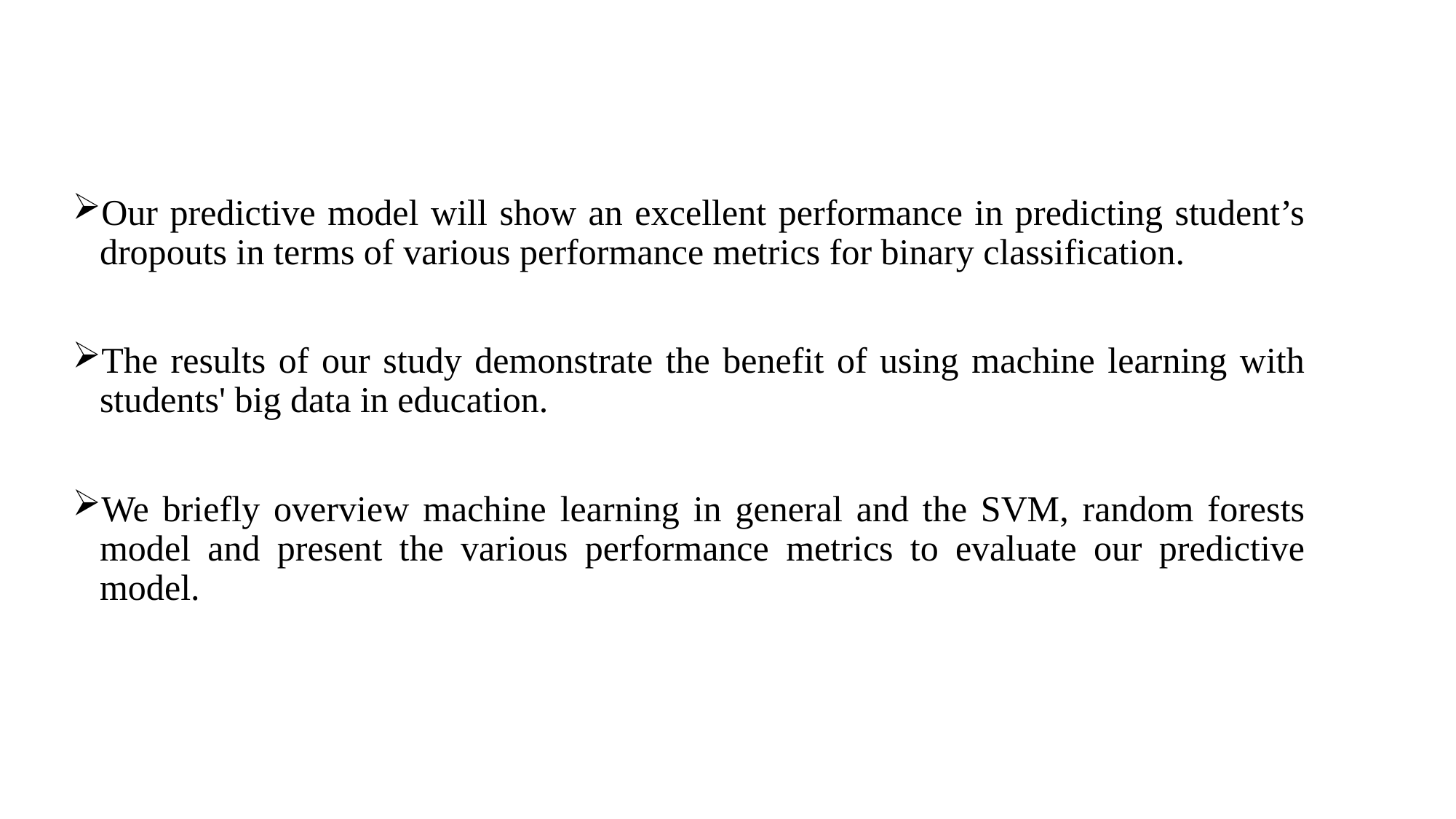

Our predictive model will show an excellent performance in predicting student’s dropouts in terms of various performance metrics for binary classification.

The results of our study demonstrate the benefit of using machine learning with students' big data in education.

We briefly overview machine learning in general and the SVM, random forests model and present the various performance metrics to evaluate our predictive model.